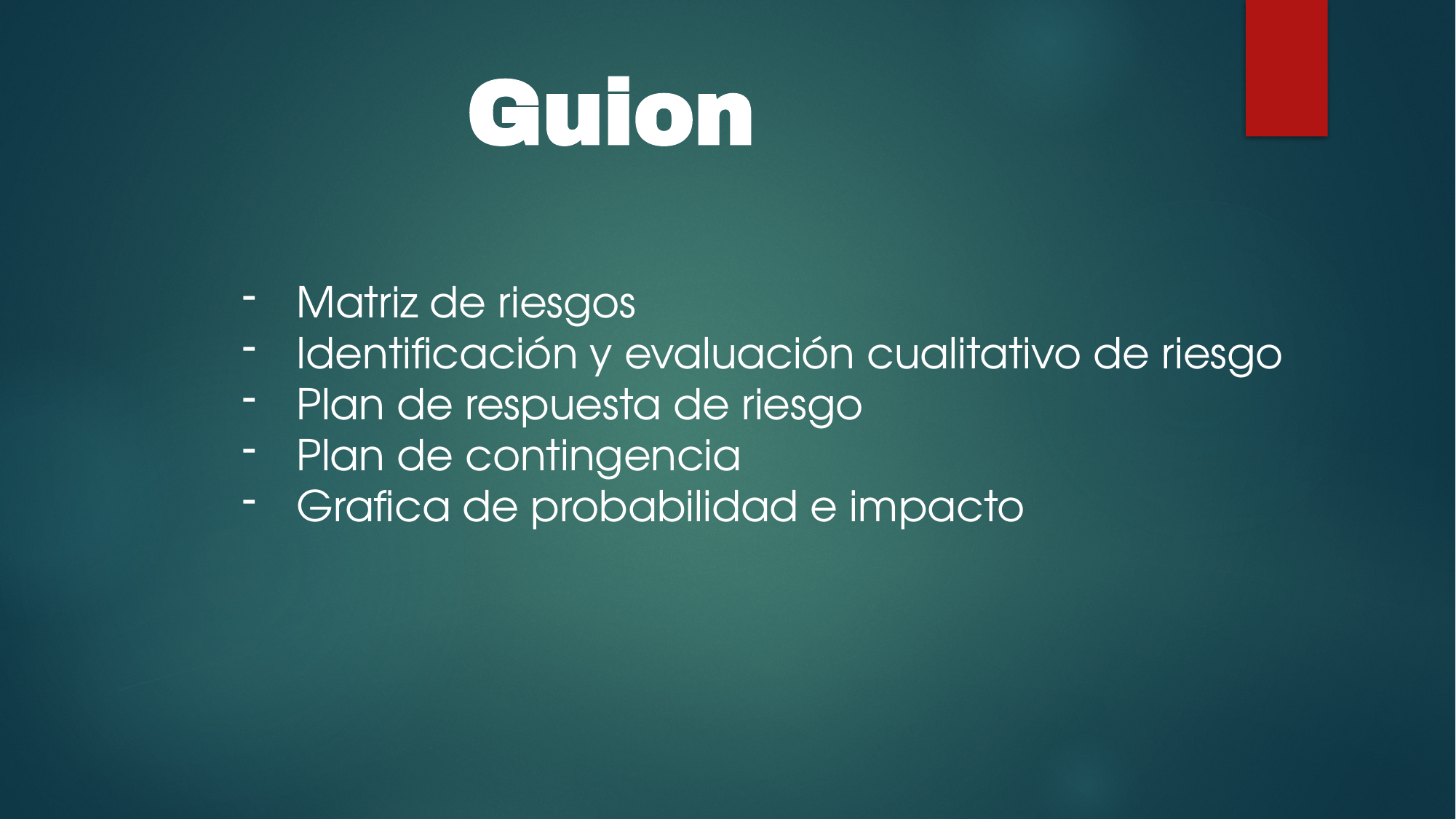

Guion
Matriz de riesgos
Identificación y evaluación cualitativo de riesgo
Plan de respuesta de riesgo
Plan de contingencia
Grafica de probabilidad e impacto